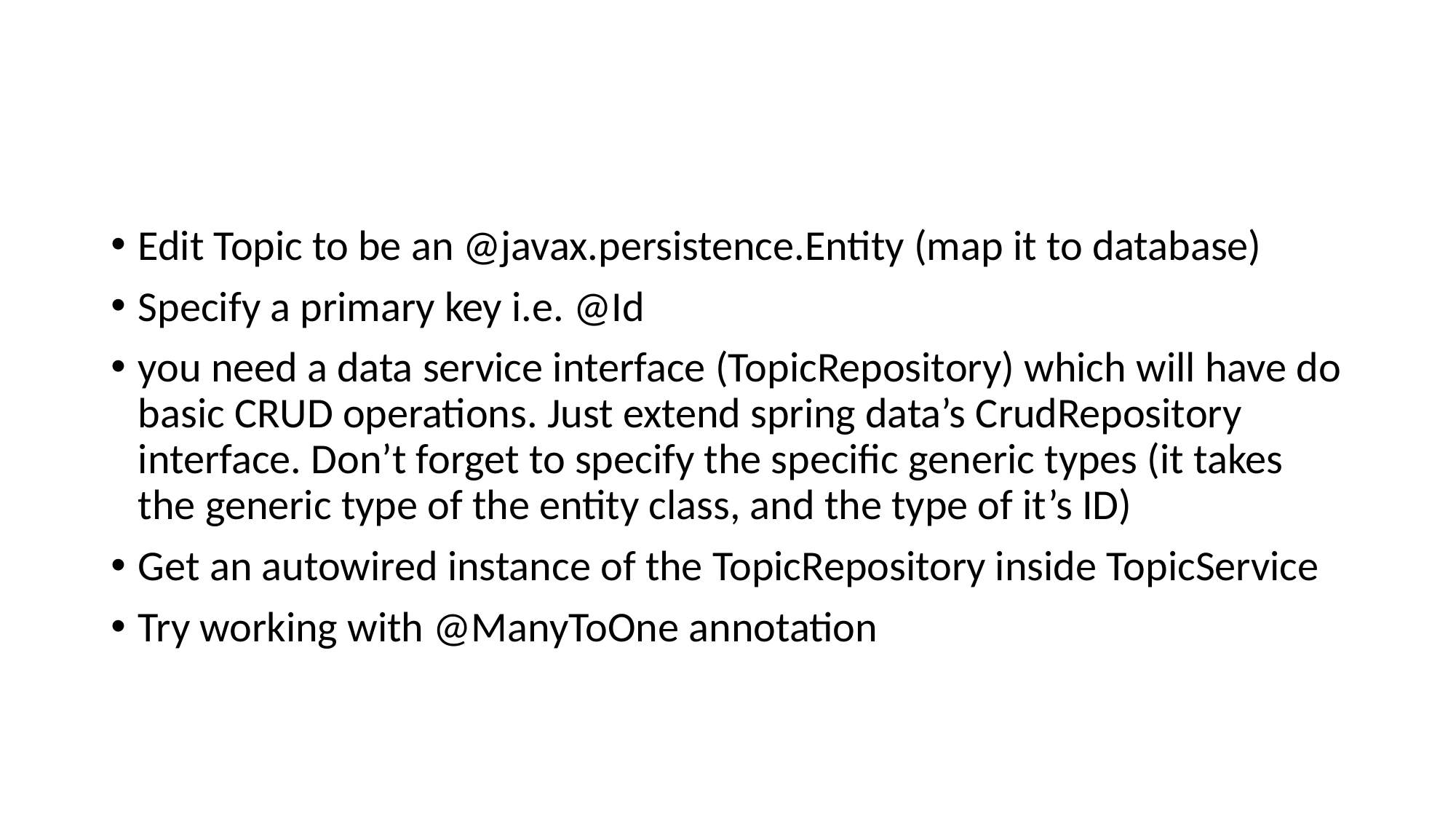

#
Edit Topic to be an @javax.persistence.Entity (map it to database)
Specify a primary key i.e. @Id
you need a data service interface (TopicRepository) which will have do basic CRUD operations. Just extend spring data’s CrudRepository interface. Don’t forget to specify the specific generic types (it takes the generic type of the entity class, and the type of it’s ID)
Get an autowired instance of the TopicRepository inside TopicService
Try working with @ManyToOne annotation